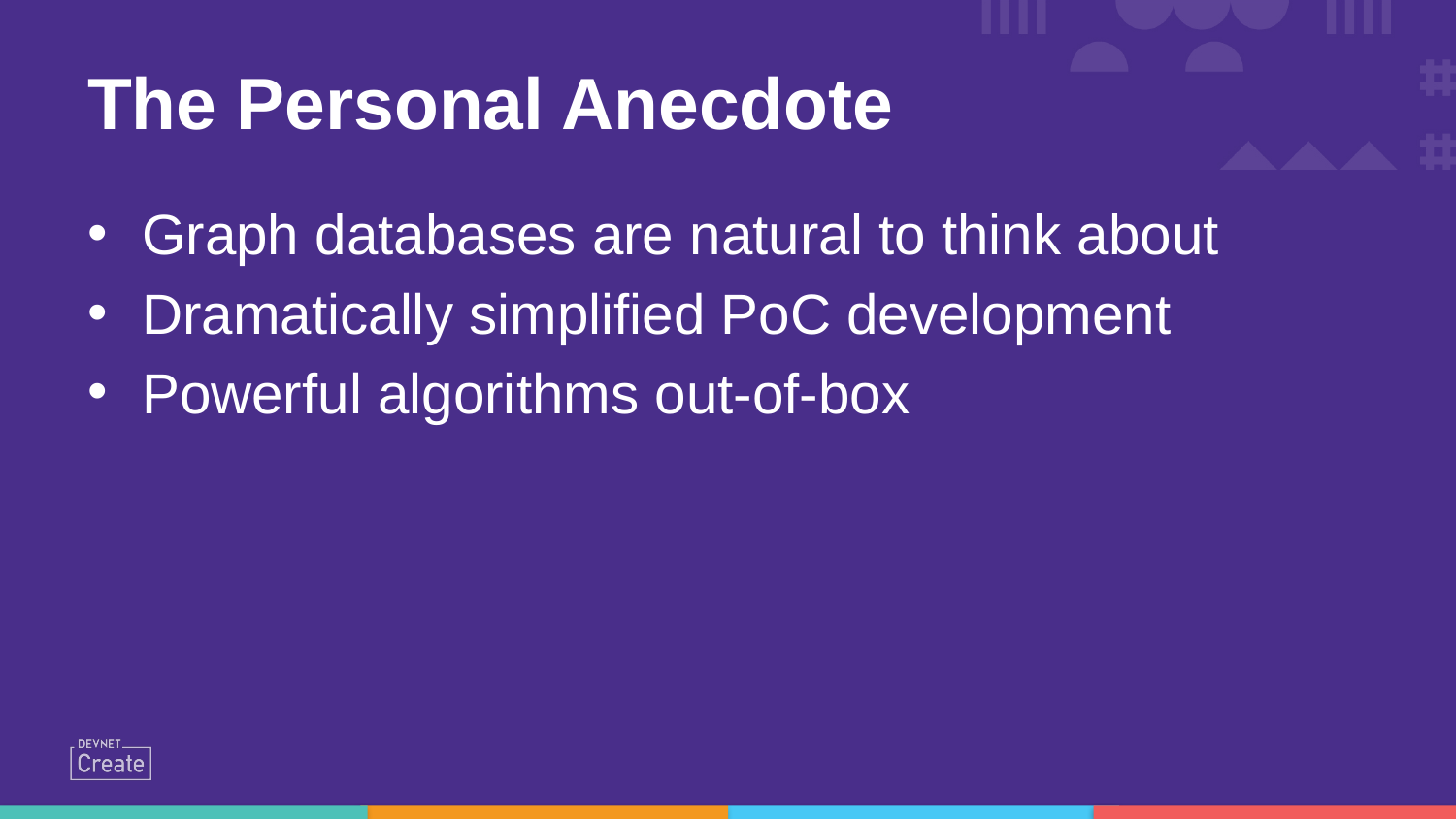

# The Personal Anecdote
Graph databases are natural to think about
Dramatically simplified PoC development
Powerful algorithms out-of-box